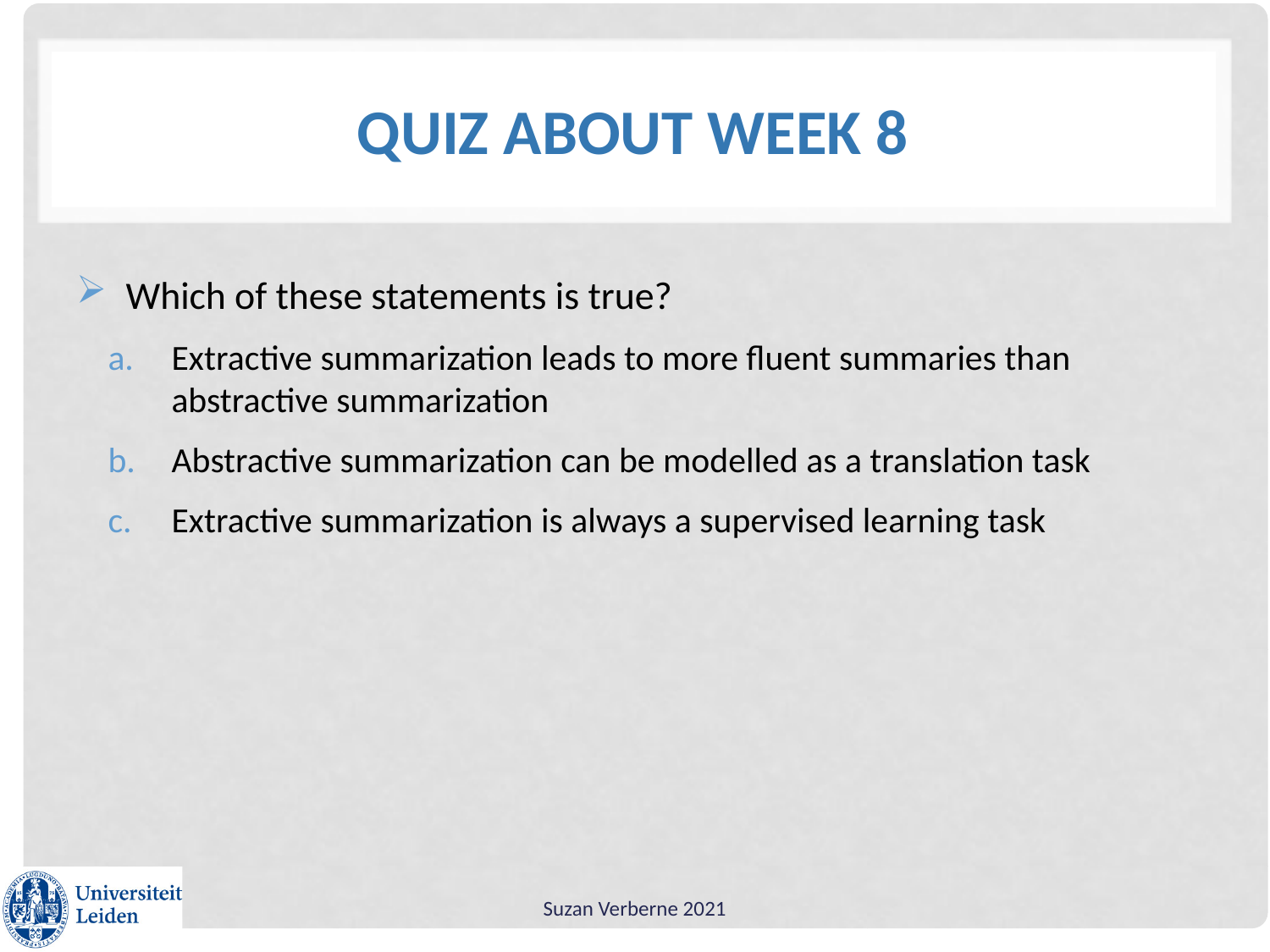

# Quiz about week 8
Which of these statements is true?
Extractive summarization leads to more fluent summaries than abstractive summarization
Abstractive summarization can be modelled as a translation task
Extractive summarization is always a supervised learning task
Suzan Verberne 2021